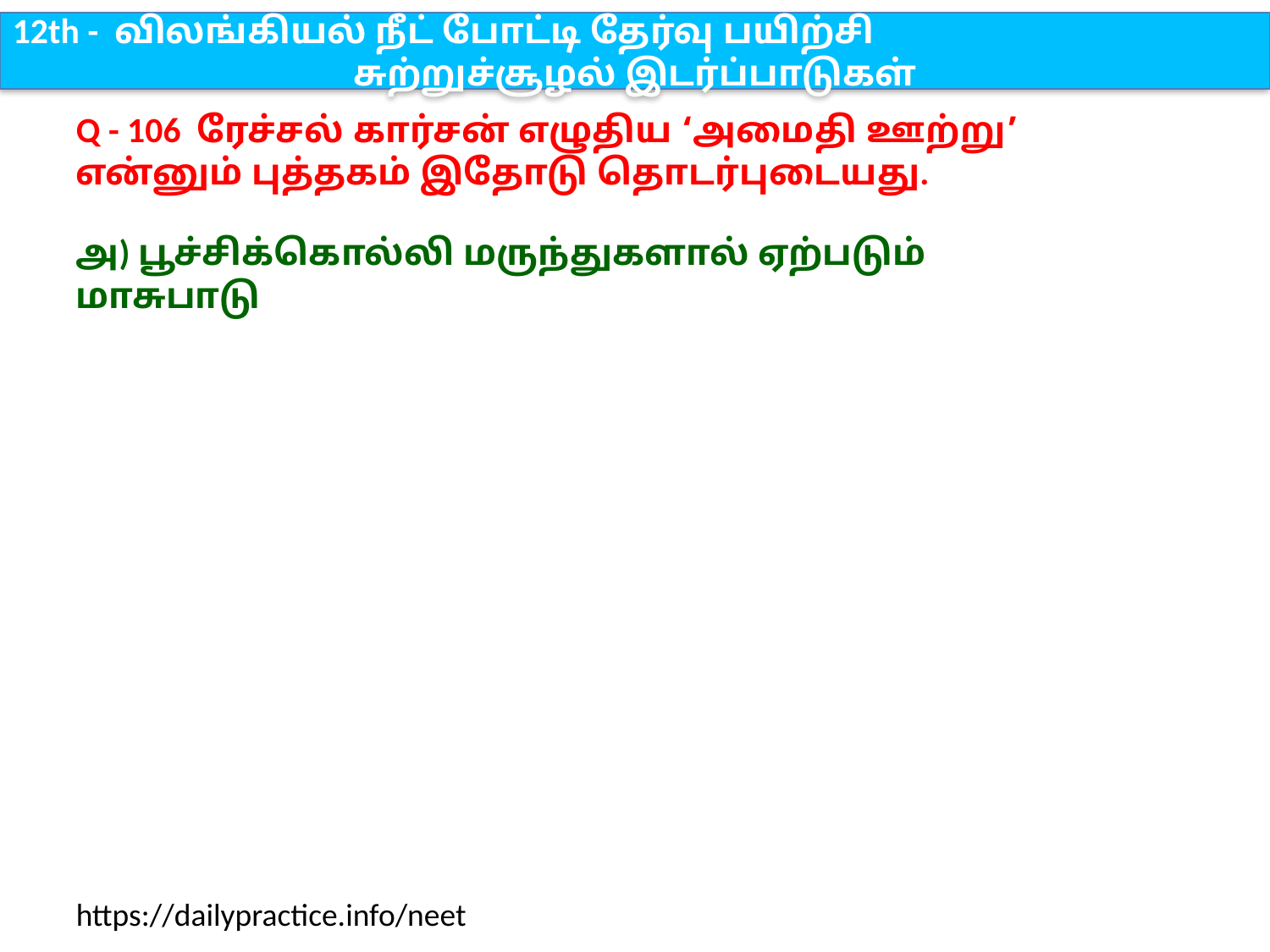

12th -  விலங்கியல் நீட் போட்டி தேர்வு பயிற்சி
சுற்றுச்சூழல் இடர்ப்பாடுகள்

Q - 106  ரேச்சல் கார்சன் எழுதிய ‘அமைதி ஊற்று’ என்னும் புத்தகம் இதோடு தொடர்புடையது.

அ) பூச்சிக்கொல்லி மருந்துகளால் ஏற்படும் மாசுபாடு
https://dailypractice.info/neet